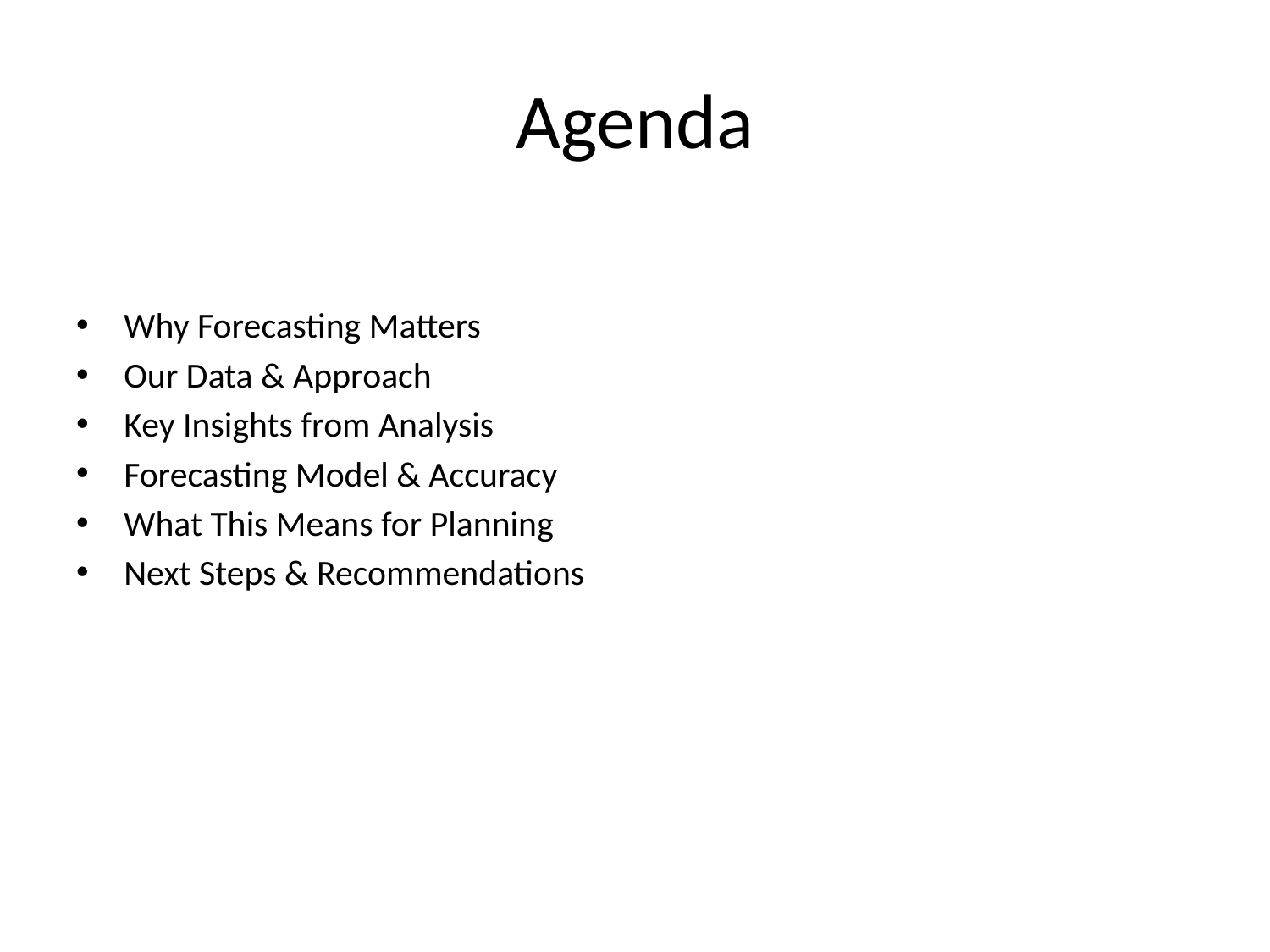

# Agenda

Why Forecasting Matters
Our Data & Approach
Key Insights from Analysis
Forecasting Model & Accuracy
What This Means for Planning
Next Steps & Recommendations